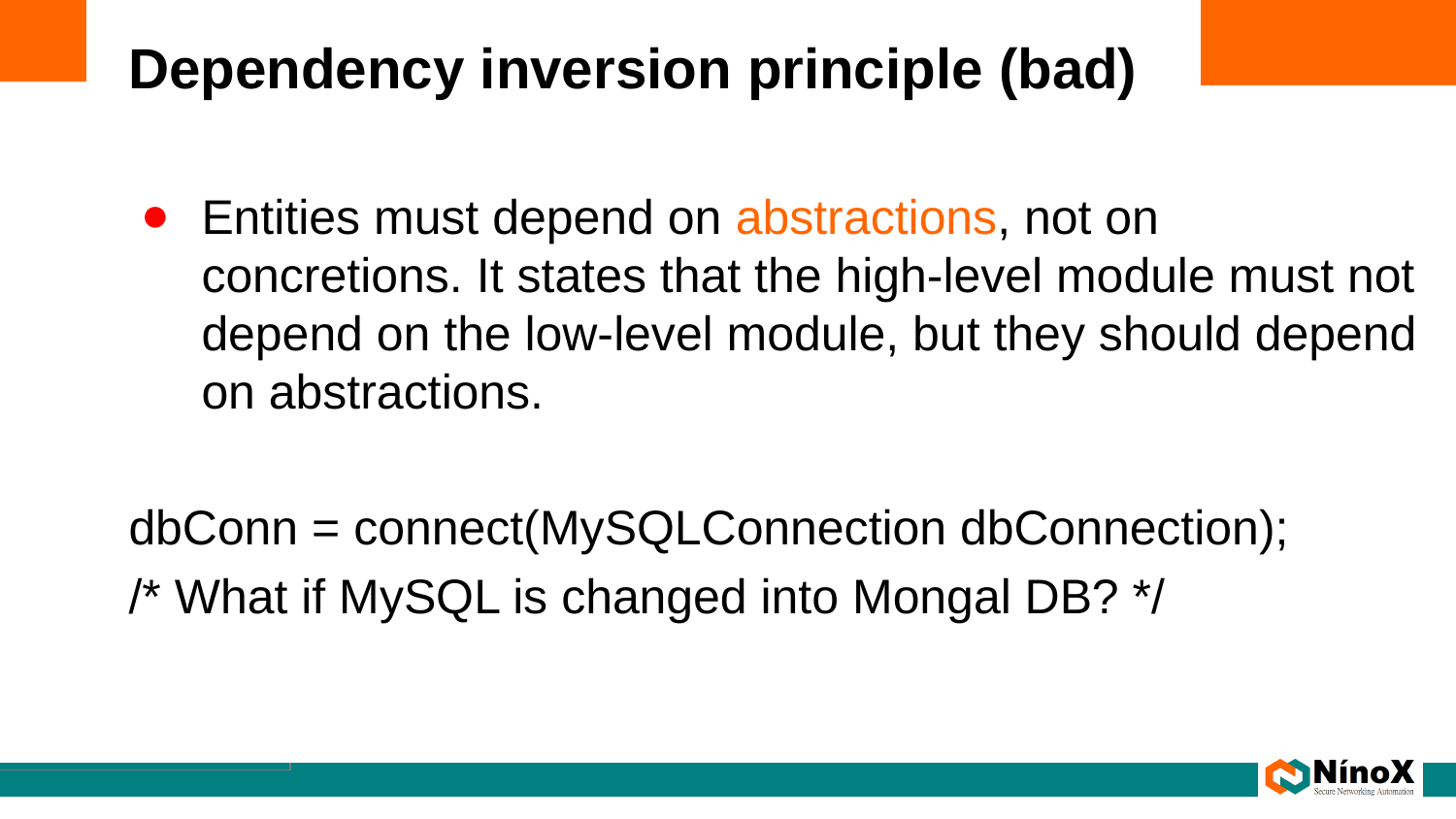

# Dependency inversion principle (bad)
Entities must depend on abstractions, not on concretions. It states that the high-level module must not depend on the low-level module, but they should depend on abstractions.

dbConn = connect(MySQLConnection dbConnection);
/* What if MySQL is changed into Mongal DB? */